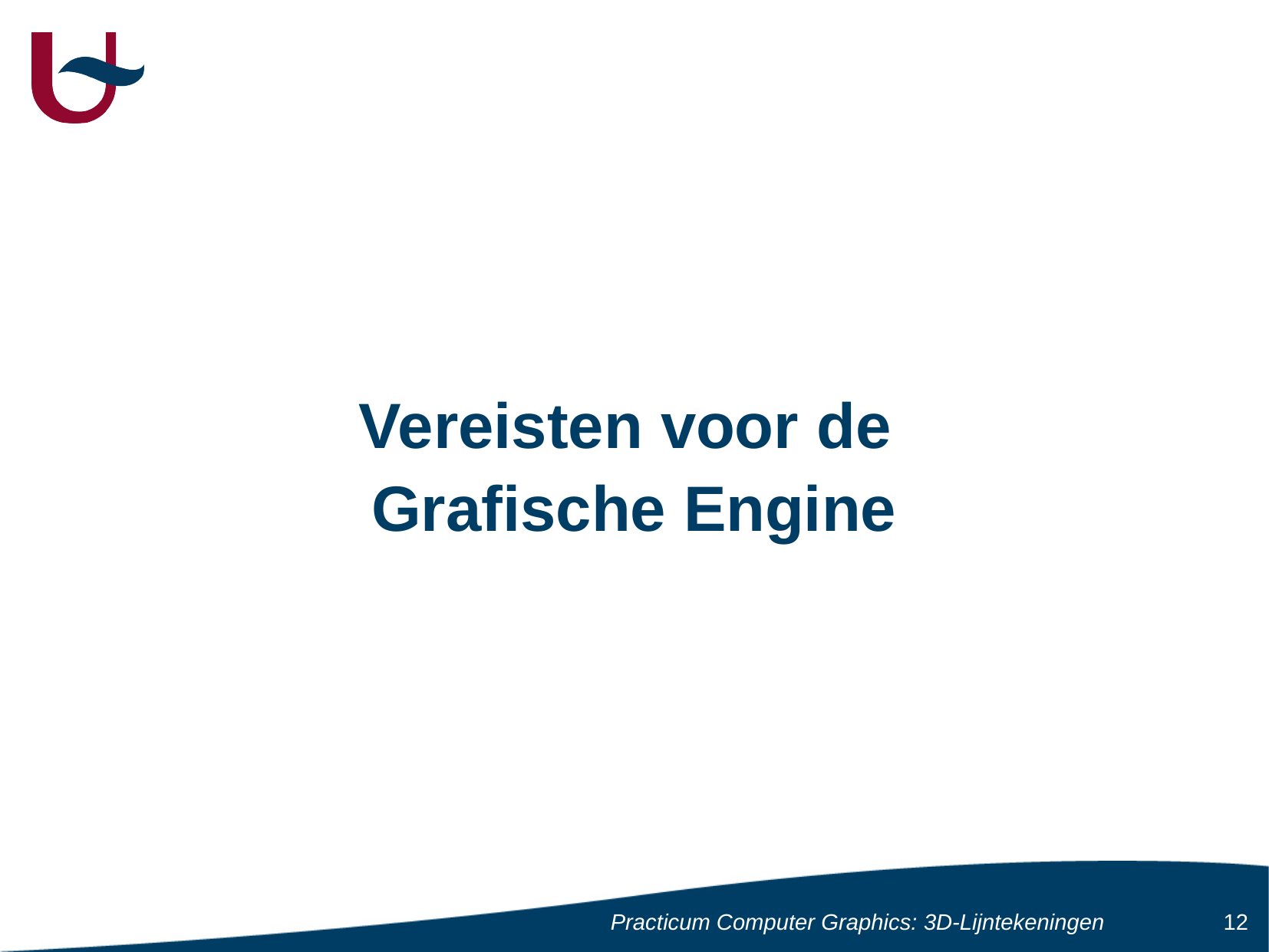

# Vereisten voor de Grafische Engine
Practicum Computer Graphics: 3D-Lijntekeningen
12